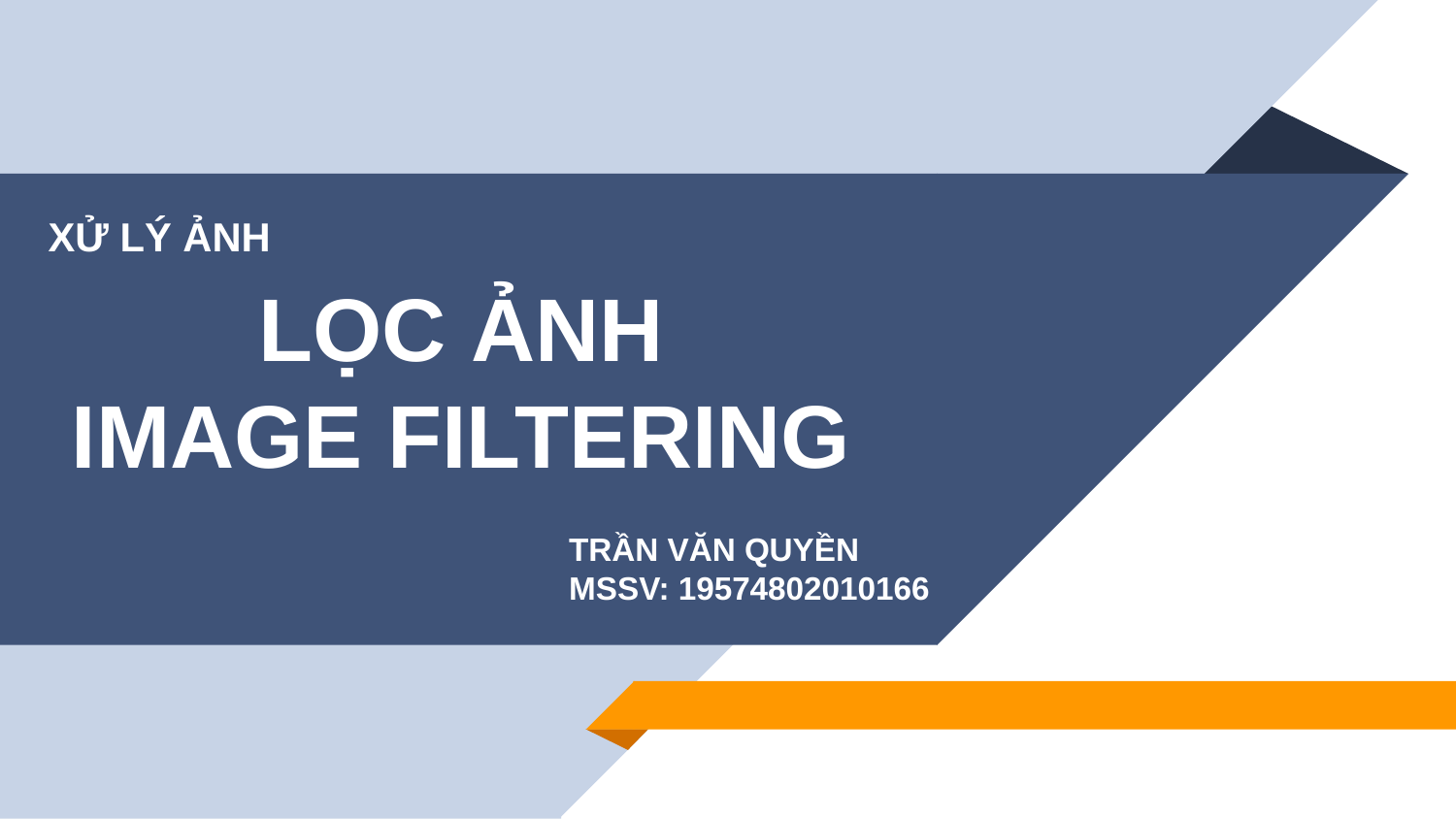

XỬ LÝ ẢNH
# LỌC ẢNH IMAGE FILTERING
TRẦN VĂN QUYỀN
MSSV: 19574802010166